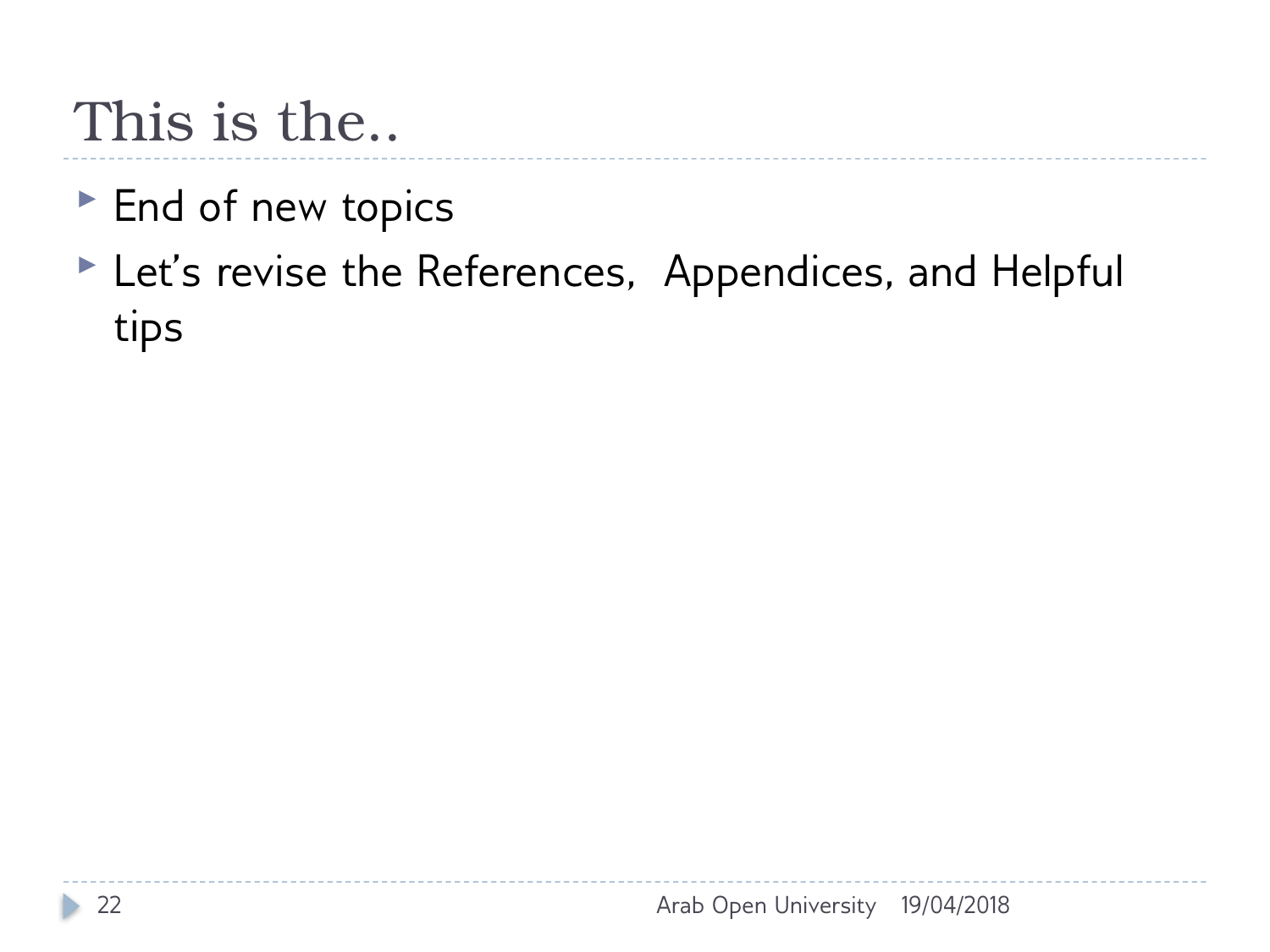

# This is the..
End of new topics
Let’s revise the References,  Appendices, and Helpful tips
22
Arab Open University
19/04/2018